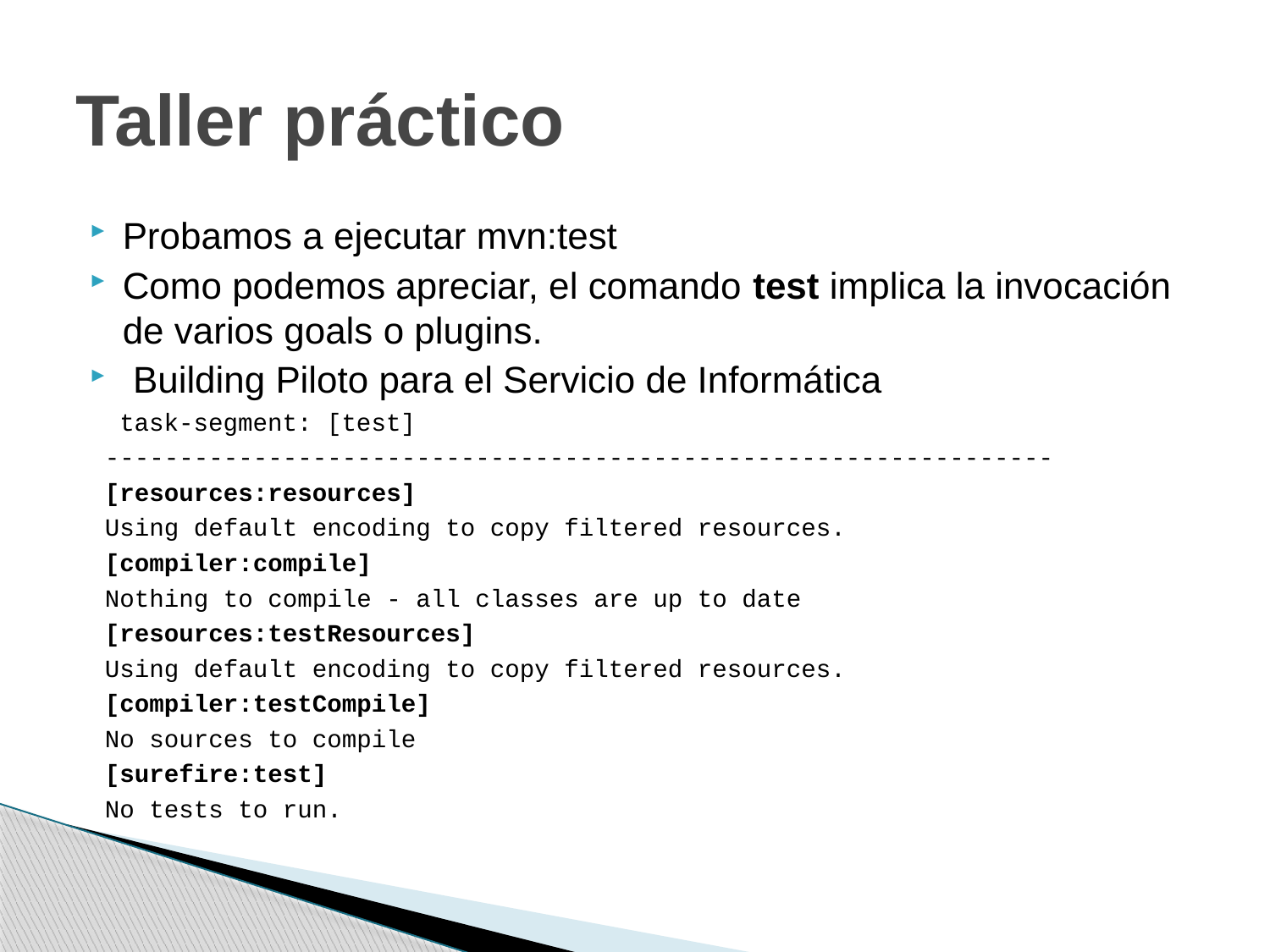

# Taller práctico
Probamos a ejecutar mvn:test
Como podemos apreciar, el comando test implica la invocación de varios goals o plugins.
 Building Piloto para el Servicio de Informática
  task-segment: [test]
 ----------------------------------------------------------------
 [resources:resources]
 Using default encoding to copy filtered resources.
 [compiler:compile]
 Nothing to compile - all classes are up to date
 [resources:testResources]
 Using default encoding to copy filtered resources.
 [compiler:testCompile]
 No sources to compile
 [surefire:test]
 No tests to run.